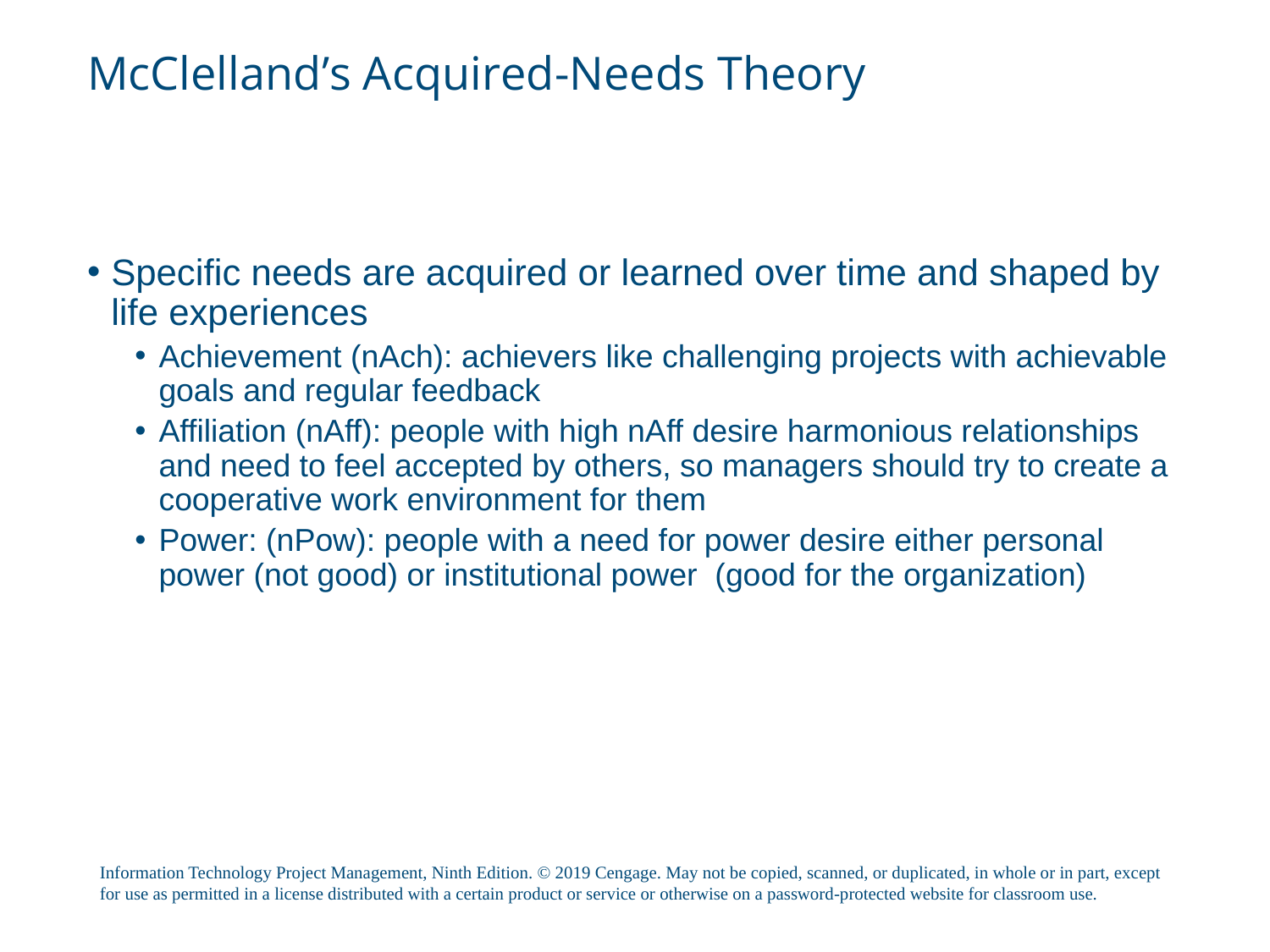

# McClelland’s Acquired-Needs Theory
Specific needs are acquired or learned over time and shaped by life experiences
Achievement (nAch): achievers like challenging projects with achievable goals and regular feedback
Affiliation (nAff): people with high nAff desire harmonious relationships and need to feel accepted by others, so managers should try to create a cooperative work environment for them
Power: (nPow): people with a need for power desire either personal power (not good) or institutional power  (good for the organization)
Information Technology Project Management, Ninth Edition. © 2019 Cengage. May not be copied, scanned, or duplicated, in whole or in part, except for use as permitted in a license distributed with a certain product or service or otherwise on a password-protected website for classroom use.